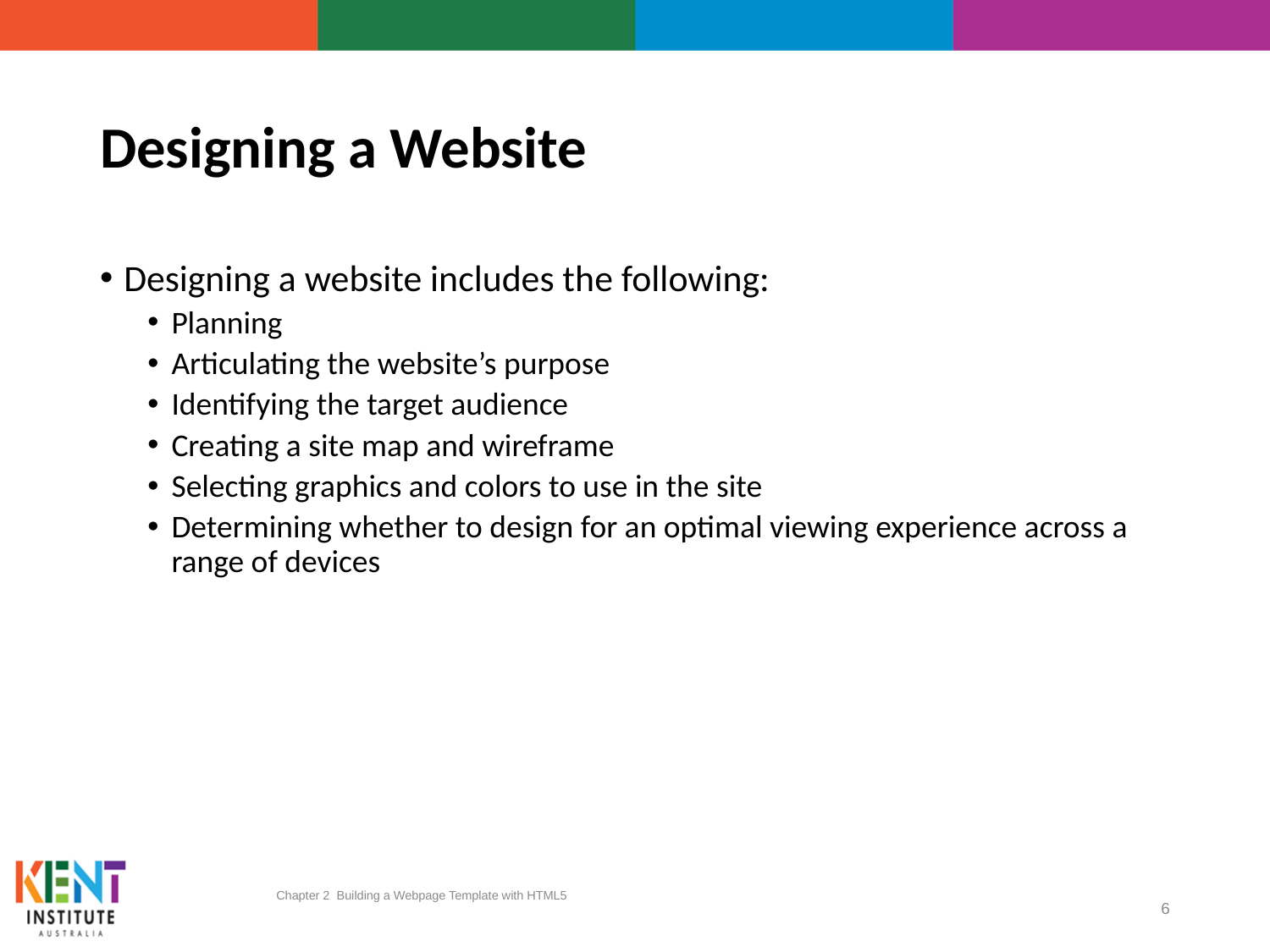

# Designing a Website
Designing a website includes the following:
Planning
Articulating the website’s purpose
Identifying the target audience
Creating a site map and wireframe
Selecting graphics and colors to use in the site
Determining whether to design for an optimal viewing experience across a range of devices
Chapter 2  Building a Webpage Template with HTML5